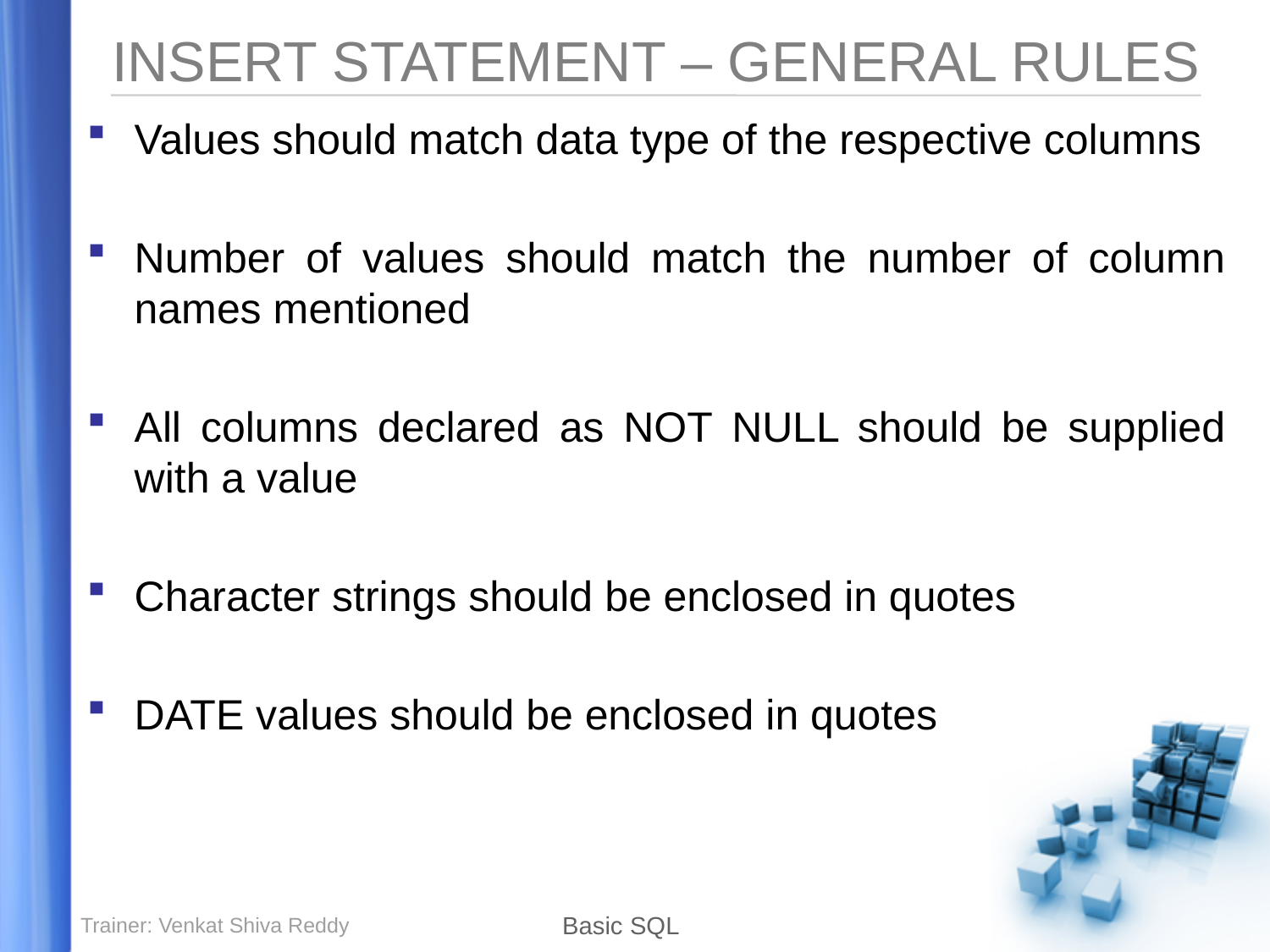

# INSERT STATEMENT – GENERAL RULES
Values should match data type of the respective columns

Number of values should match the number of column names mentioned

All columns declared as NOT NULL should be supplied with a value

Character strings should be enclosed in quotes

DATE values should be enclosed in quotes